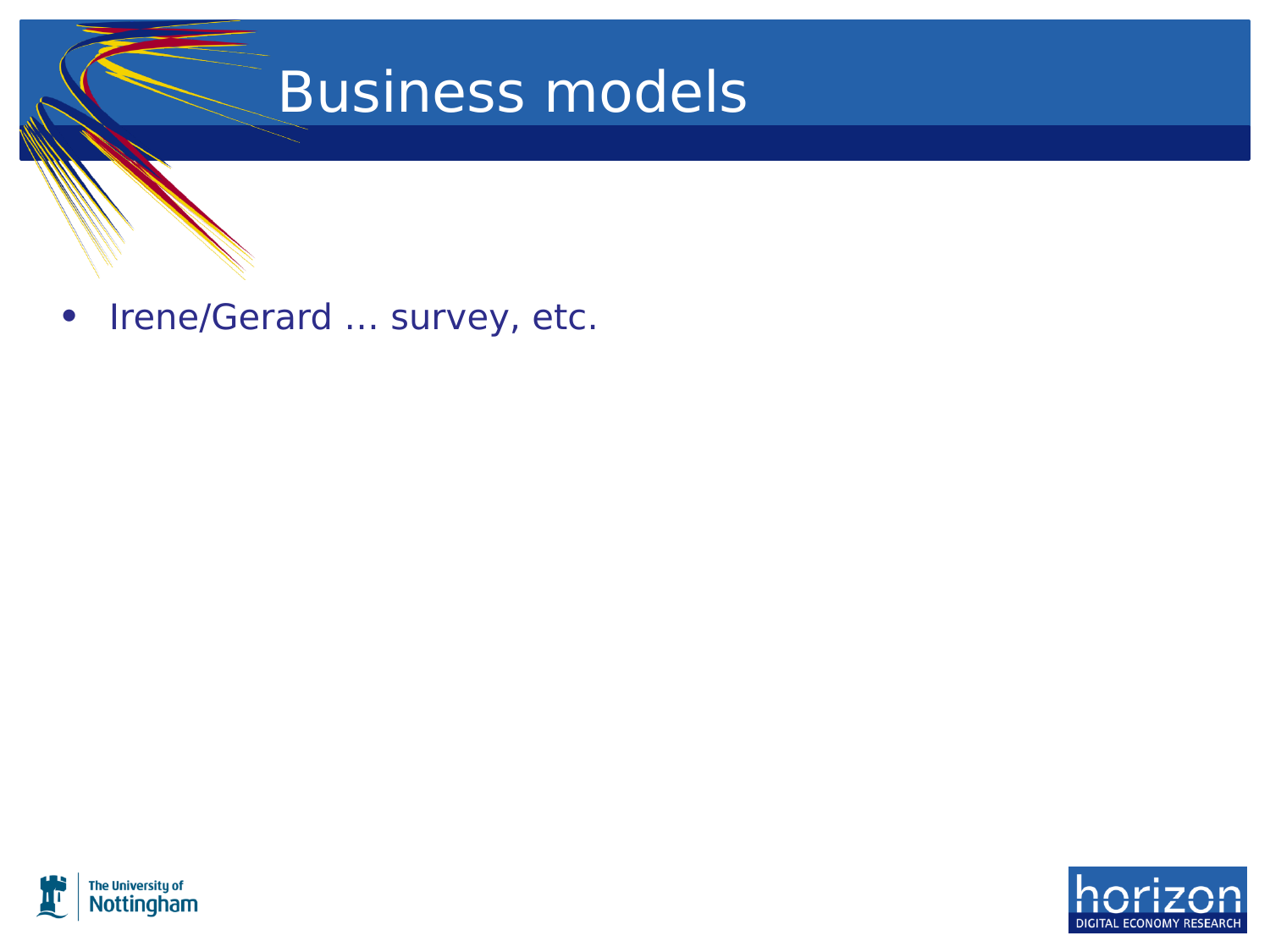

# Business models
Irene/Gerard … survey, etc.